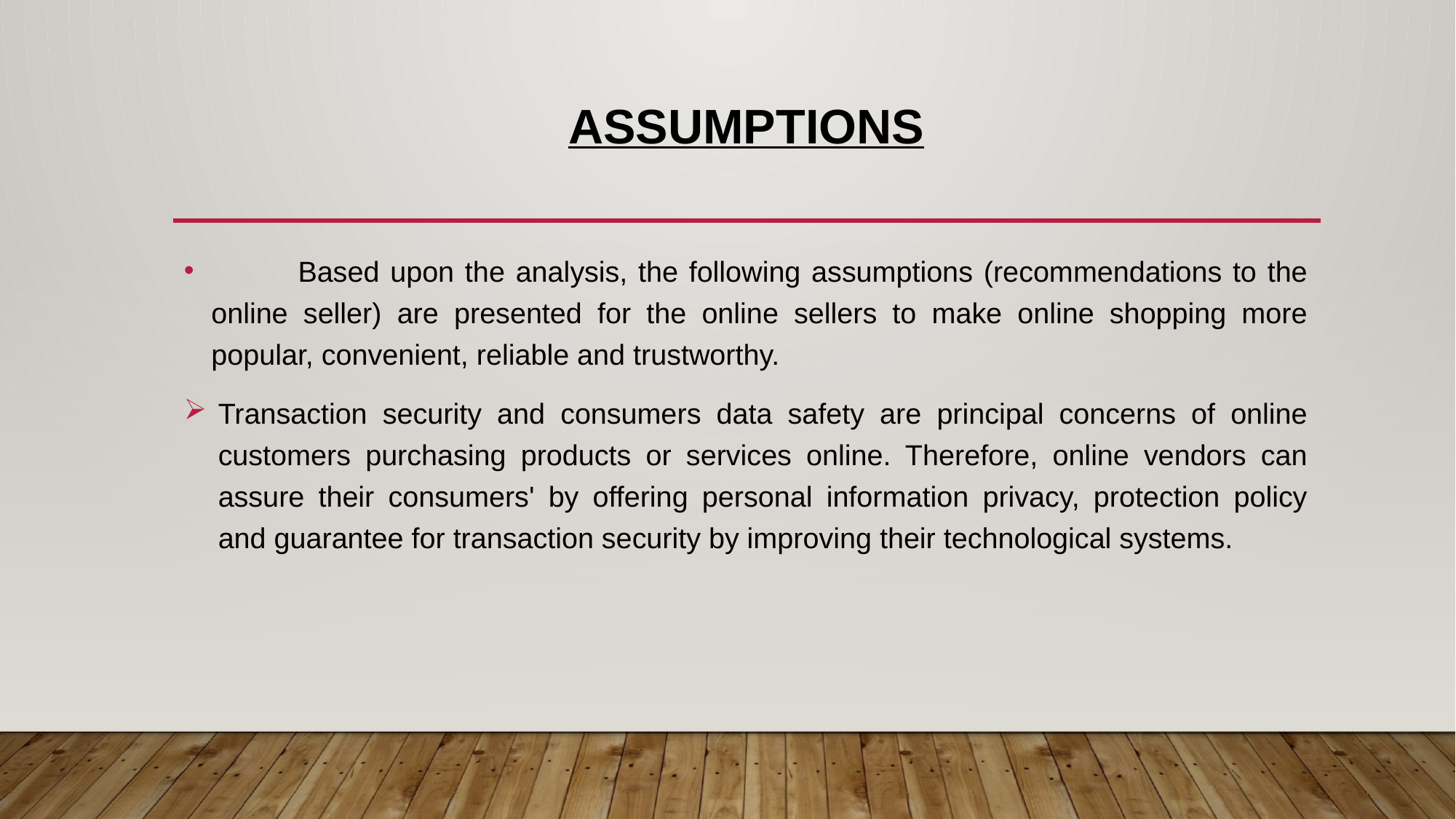

# ASSUMPTIONS
        Based upon the analysis, the following assumptions (recommendations to the online seller) are presented for the online sellers to make online shopping more popular, convenient, reliable and trustworthy.
Transaction security and consumers data safety are principal concerns of online customers purchasing products or services online. Therefore, online vendors can assure their consumers' by offering personal information privacy, protection policy and guarantee for transaction security by improving their technological systems.